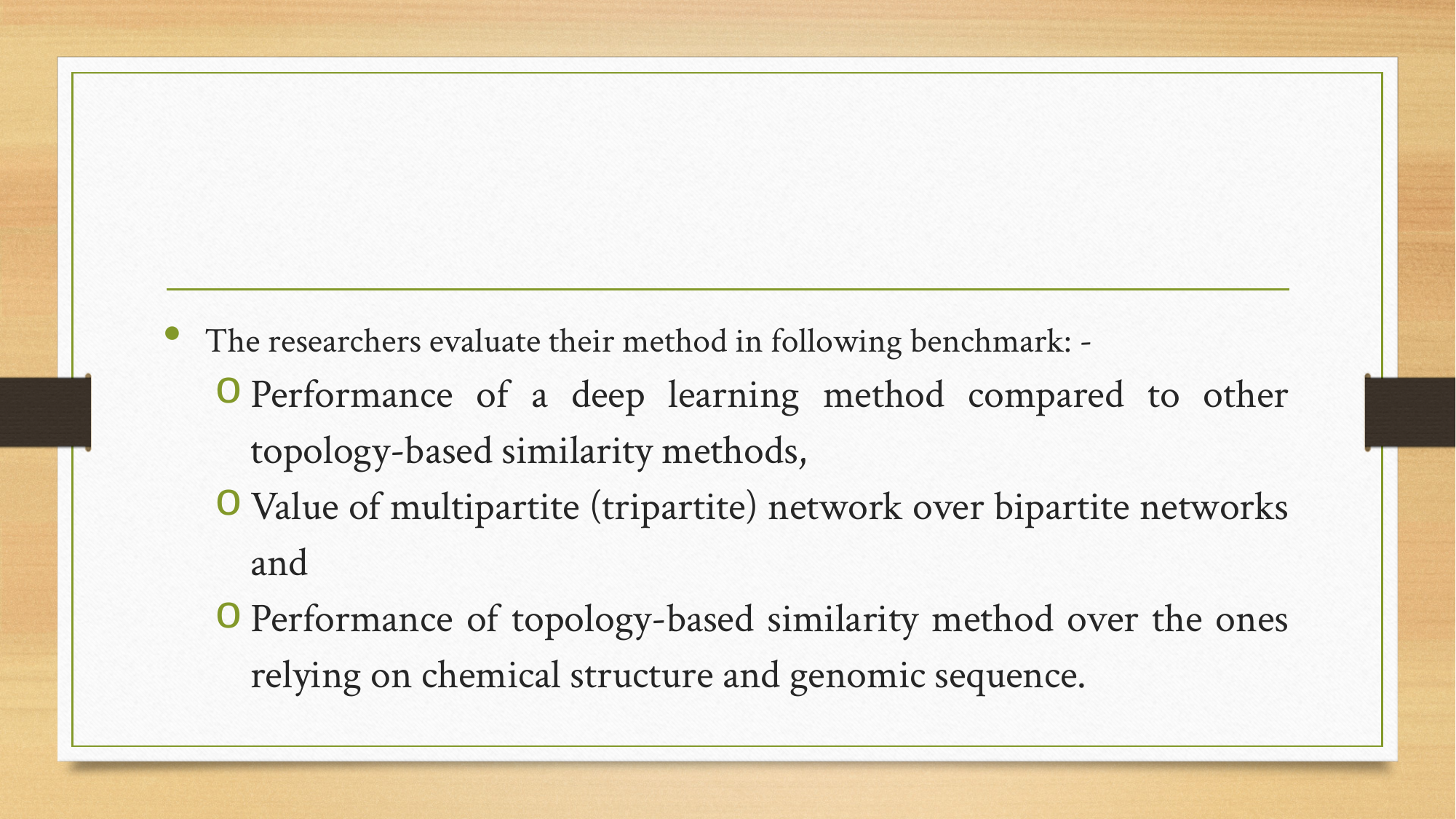

#
The researchers evaluate their method in following benchmark: -
Performance of a deep learning method compared to other topology-based similarity methods,
Value of multipartite (tripartite) network over bipartite networks and
Performance of topology-based similarity method over the ones relying on chemical structure and genomic sequence.